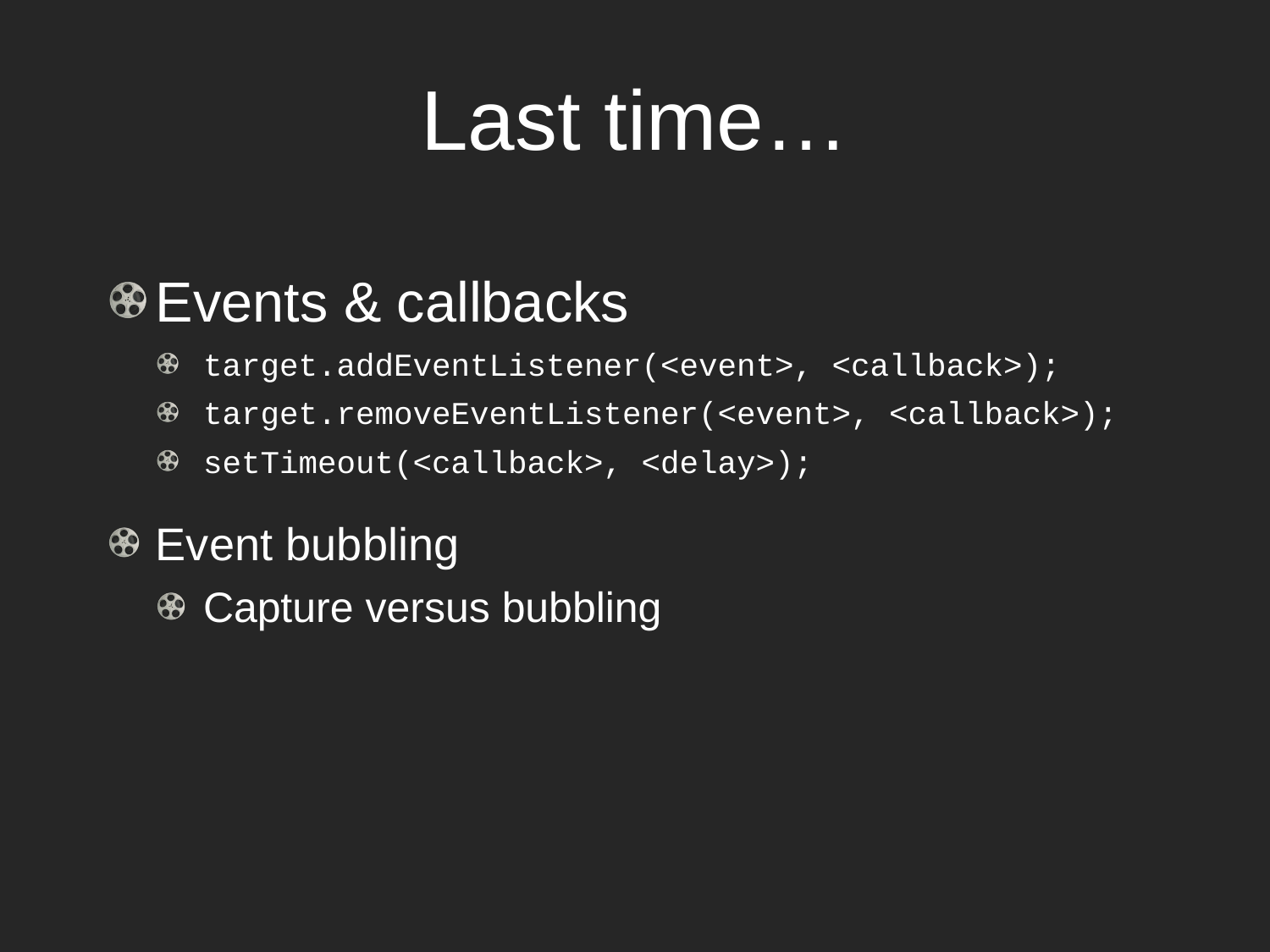

# Last time…
Events & callbacks
target.addEventListener(<event>, <callback>);
target.removeEventListener(<event>, <callback>);
setTimeout(<callback>, <delay>);
Event bubbling
Capture versus bubbling